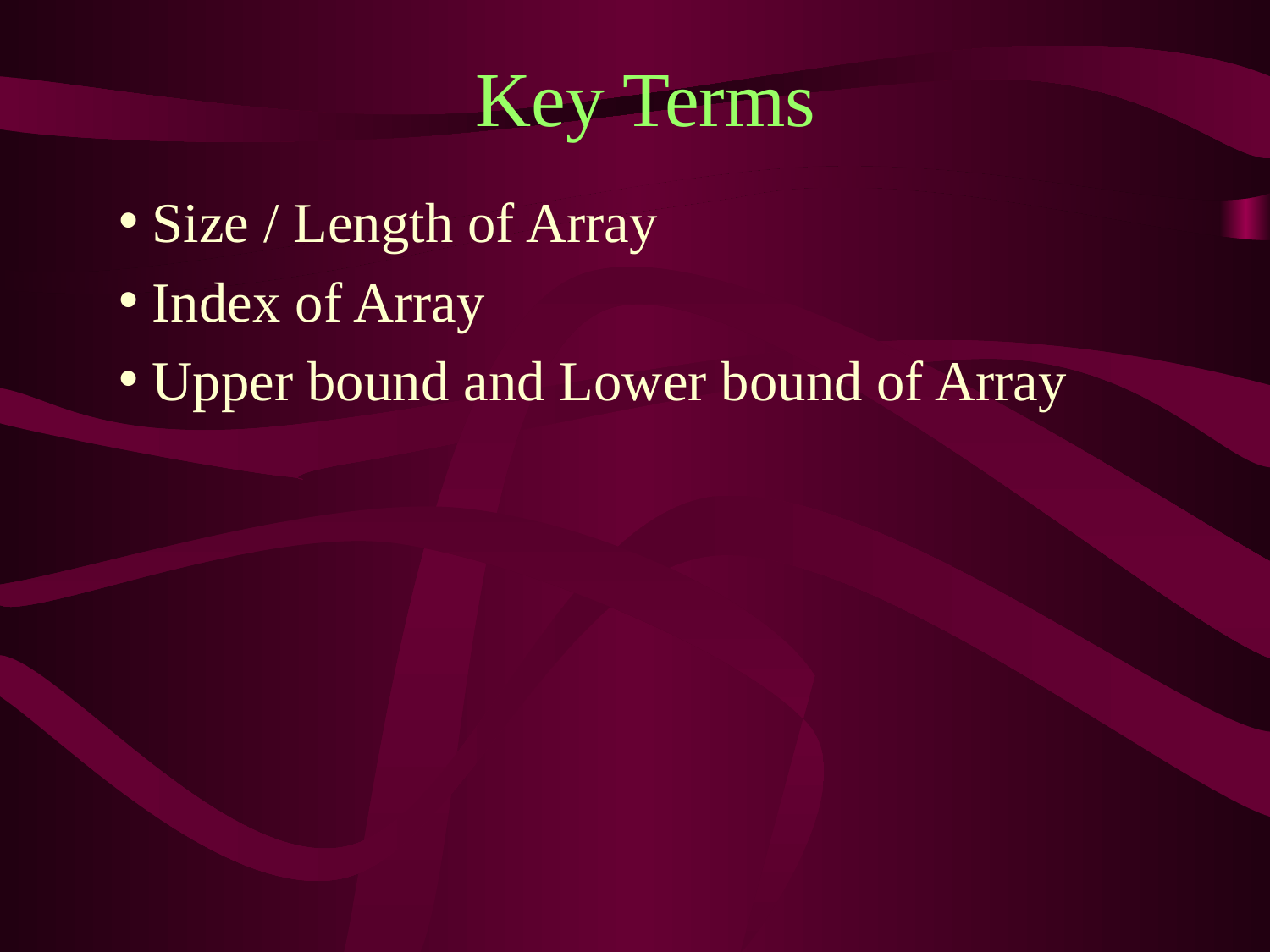

# Key Terms
 Size / Length of Array
 Index of Array
 Upper bound and Lower bound of Array